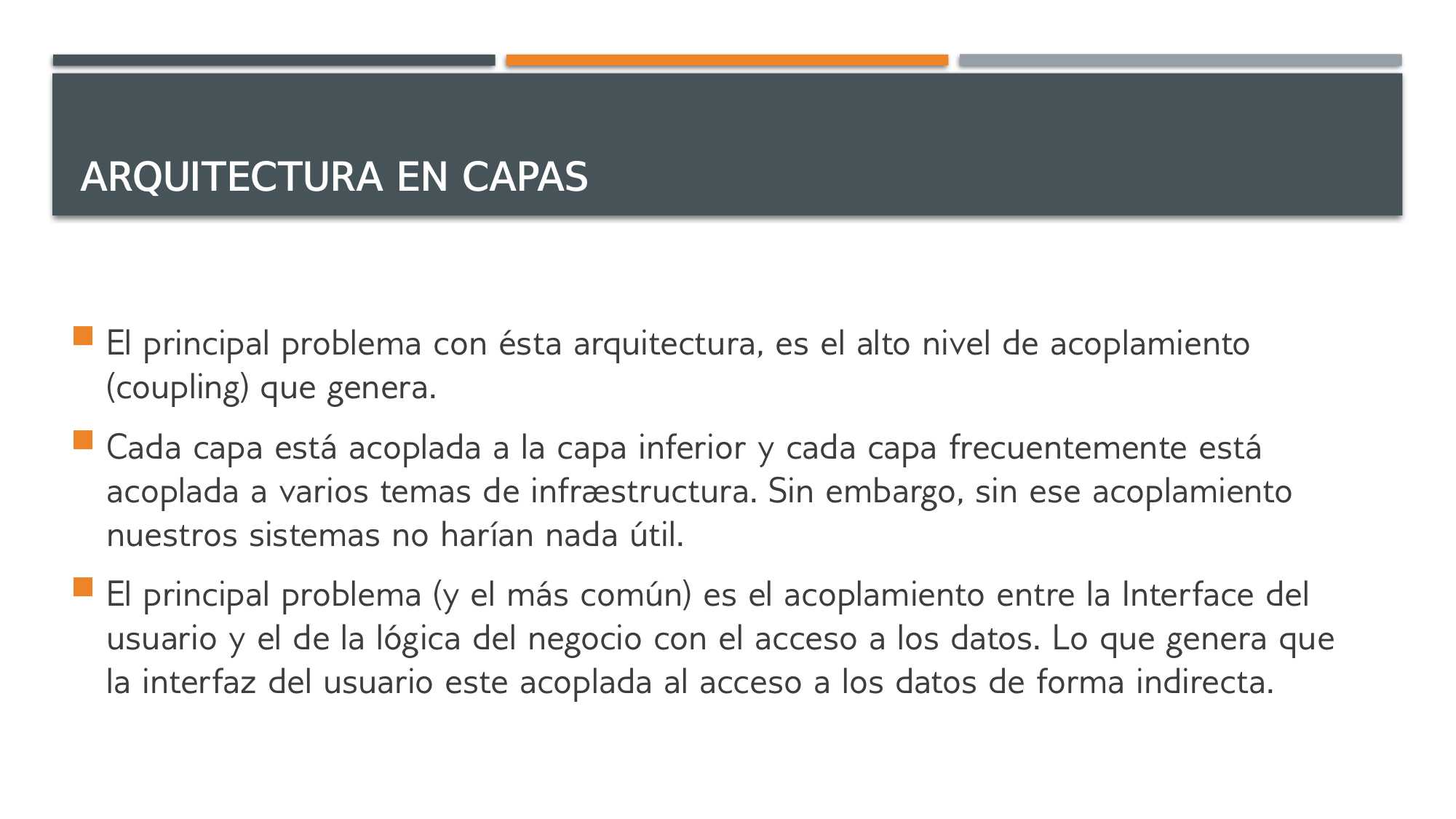

# Arquitectura en capas
El principal problema con ésta arquitectura, es el alto nivel de acoplamiento (coupling) que genera.
Cada capa está acoplada a la capa inferior y cada capa frecuentemente está acoplada a varios temas de infraestructura. Sin embargo, sin ese acoplamiento nuestros sistemas no harían nada útil.
El principal problema (y el más común) es el acoplamiento entre la Interface del usuario y el de la lógica del negocio con el acceso a los datos. Lo que genera que la interfaz del usuario este acoplada al acceso a los datos de forma indirecta.